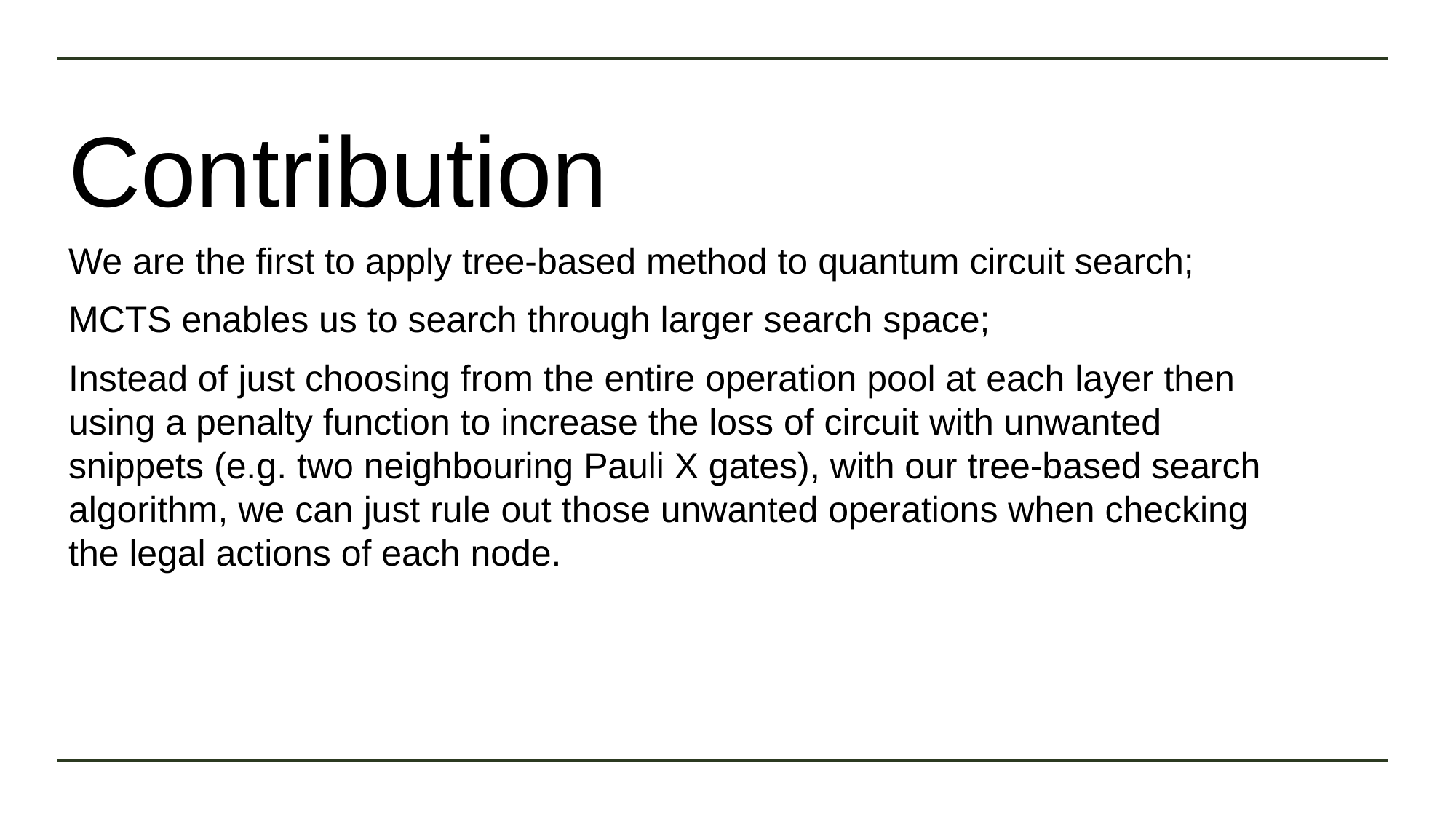

# Contribution
We are the first to apply tree-based method to quantum circuit search;
MCTS enables us to search through larger search space;
Instead of just choosing from the entire operation pool at each layer then using a penalty function to increase the loss of circuit with unwanted snippets (e.g. two neighbouring Pauli X gates), with our tree-based search algorithm, we can just rule out those unwanted operations when checking the legal actions of each node.